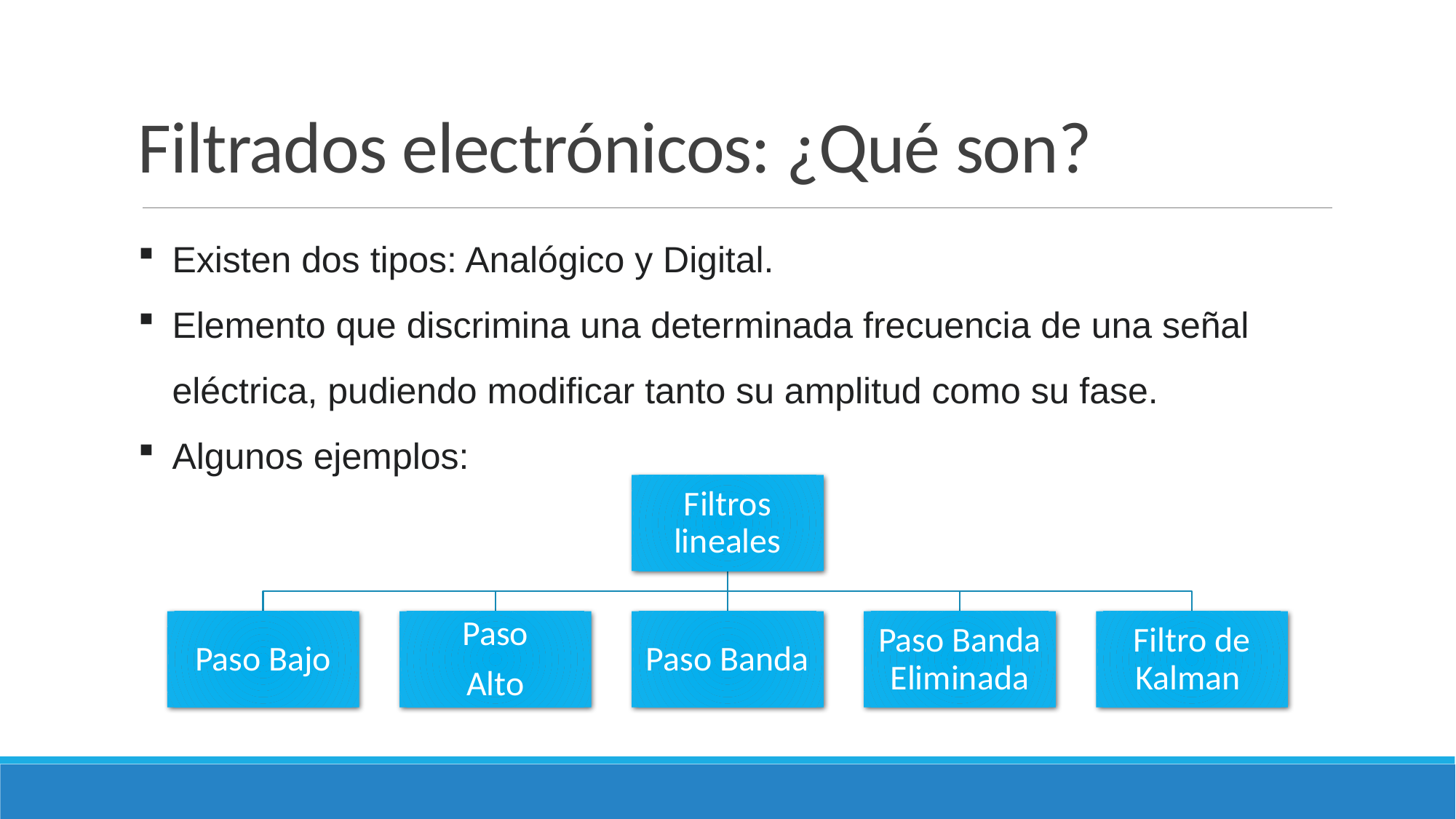

Filtrados electrónicos: ¿Qué son?
Existen dos tipos: Analógico y Digital.
Elemento que discrimina una determinada frecuencia de una señal eléctrica, pudiendo modificar tanto su amplitud como su fase.
Algunos ejemplos:
Filtros lineales
Paso Bajo
Paso
Alto
Paso Banda
Paso Banda Eliminada
Filtro de Kalman